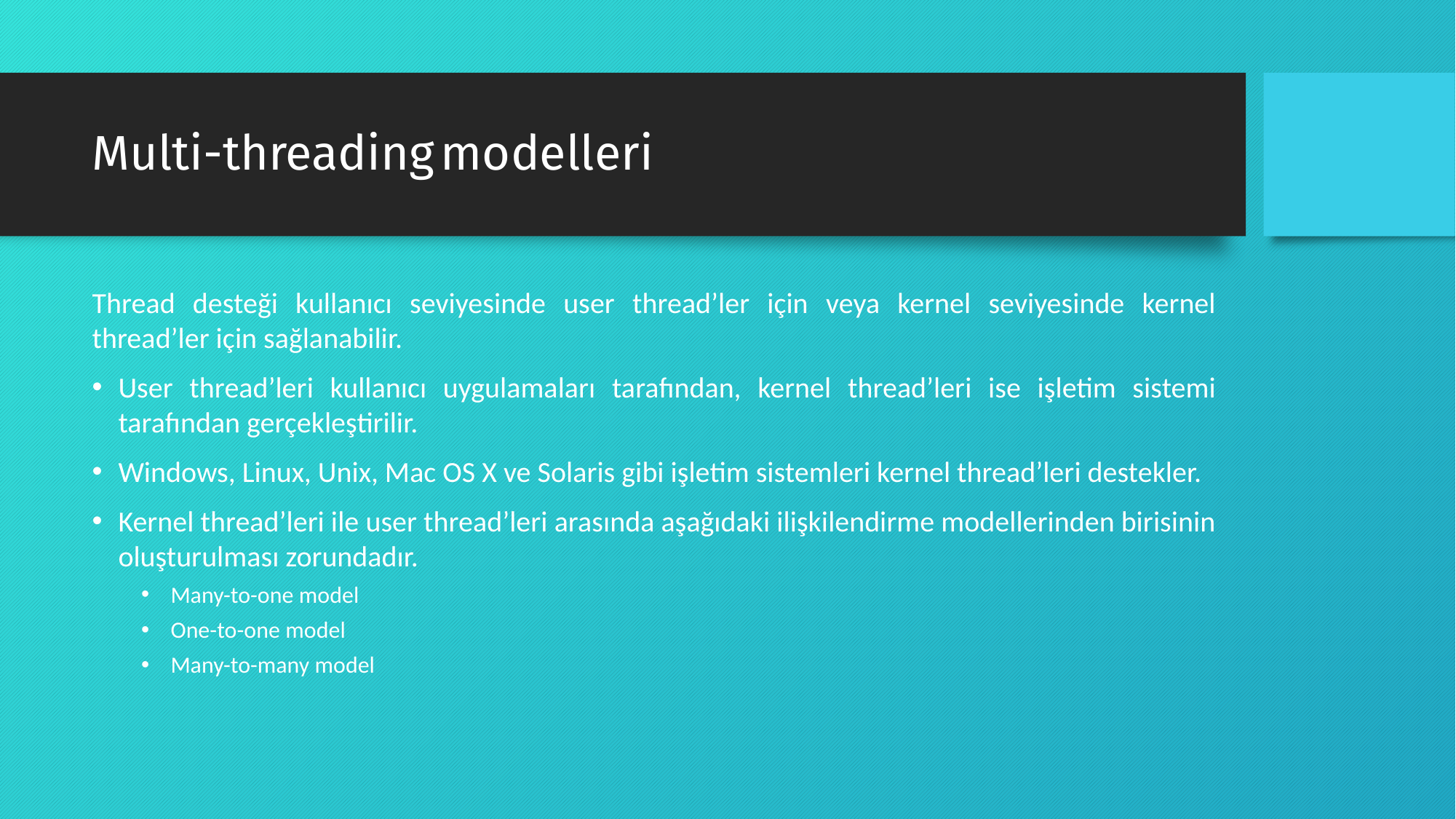

# Multi-threading modelleri
Thread desteği kullanıcı seviyesinde user thread’ler için veya kernel seviyesinde kernel thread’ler için sağlanabilir.
User thread’leri kullanıcı uygulamaları tarafından, kernel thread’leri ise işletim sistemi tarafından gerçekleştirilir.
Windows, Linux, Unix, Mac OS X ve Solaris gibi işletim sistemleri kernel thread’leri destekler.
Kernel thread’leri ile user thread’leri arasında aşağıdaki ilişkilendirme modellerinden birisinin oluşturulması zorundadır.
Many-to-one model
One-to-one model
Many-to-many model